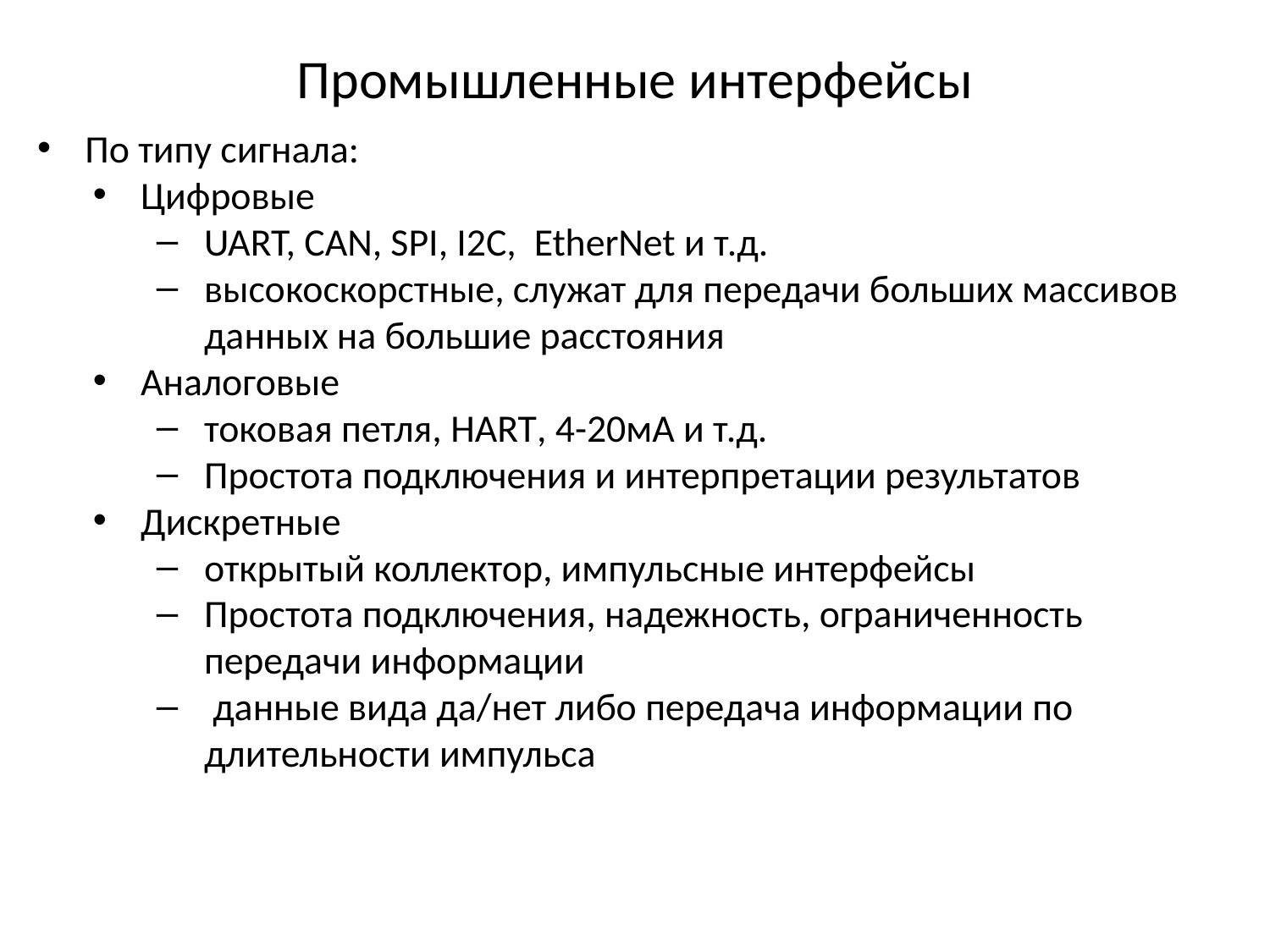

# Промышленные интерфейсы
По типу сигнала:
Цифровые
UART, CAN, SPI, I2C,  EtherNet и т.д.
высокоскорстные, служат для передачи больших массивов данных на большие расстояния
Аналоговые
токовая петля, HART, 4-20мА и т.д.
Простота подключения и интерпретации результатов
Дискретные
открытый коллектор, импульсные интерфейсы
Простота подключения, надежность, ограниченность передачи информации
 данные вида да/нет либо передача информации по длительности импульса